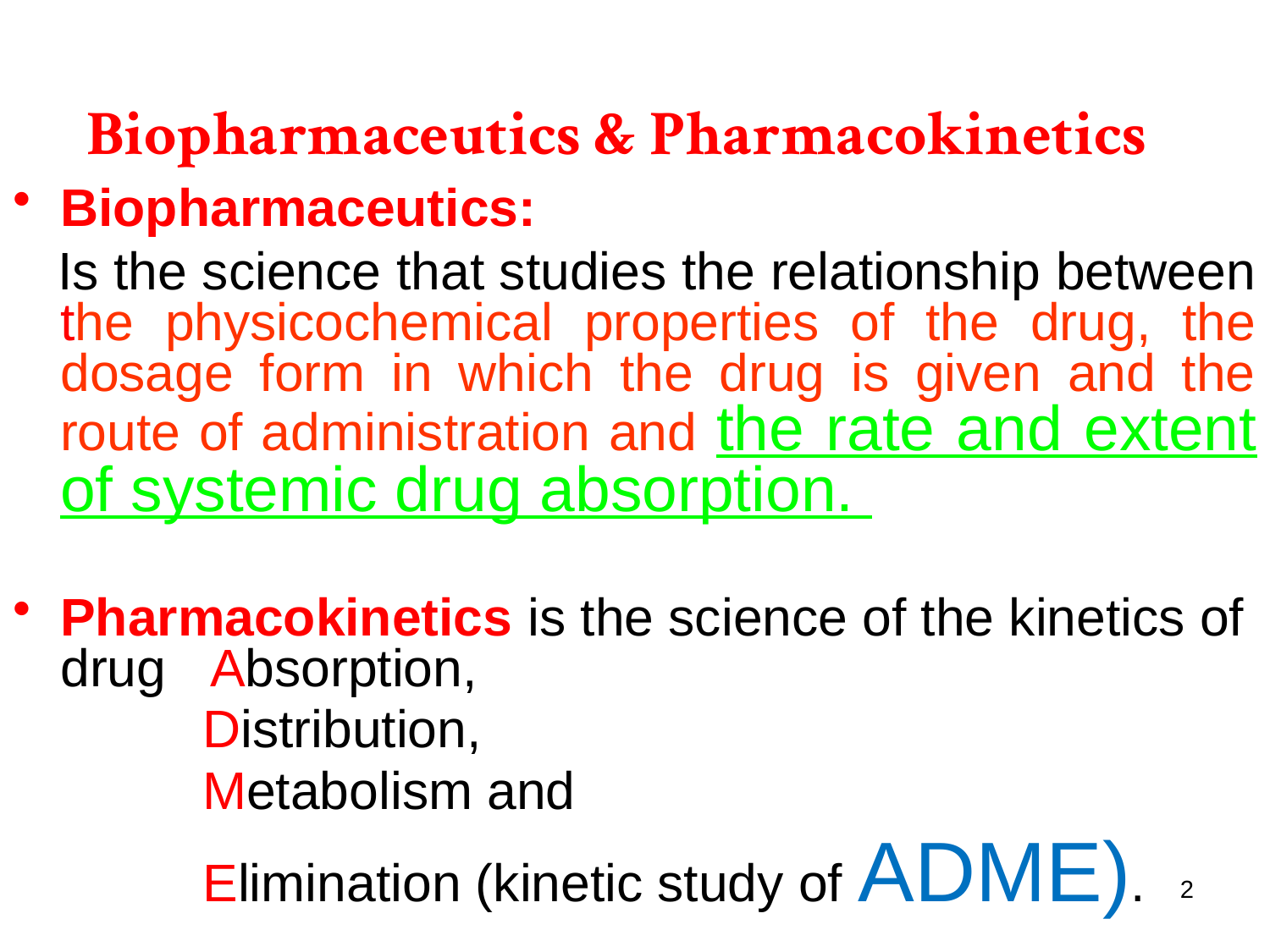

Biopharmaceutics & Pharmacokinetics
Biopharmaceutics:
   Is the science that studies the relationship between the physicochemical properties of the drug, the dosage form in which the drug is given and the route of administration and the rate and extent of systemic drug absorption.

Pharmacokinetics is the science of the kinetics of drug   Absorption,
             Distribution,
             Metabolism and
             Elimination (kinetic study of ADME).
2